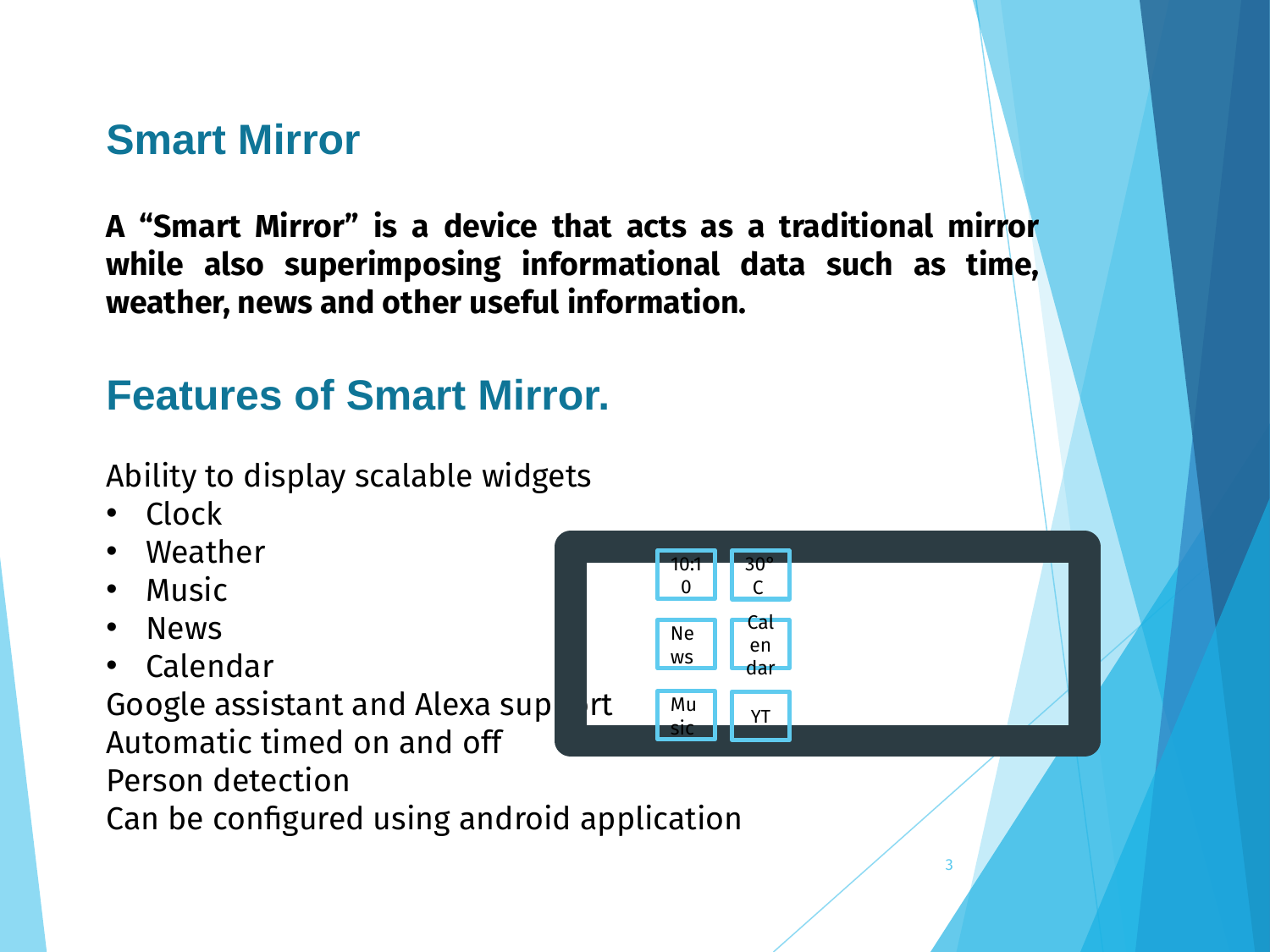

Smart Mirror

A “Smart Mirror” is a device that acts as a traditional mirror while also superimposing informational data such as time, weather, news and other useful information.
Features of Smart Mirror.
Ability to display scalable widgets
Clock
Weather
Music
News
Calendar
Google assistant and Alexa support
Automatic timed on and off
Person detection
Can be configured using android application

10:10
30°C
News
Calendar
Music
YT
3